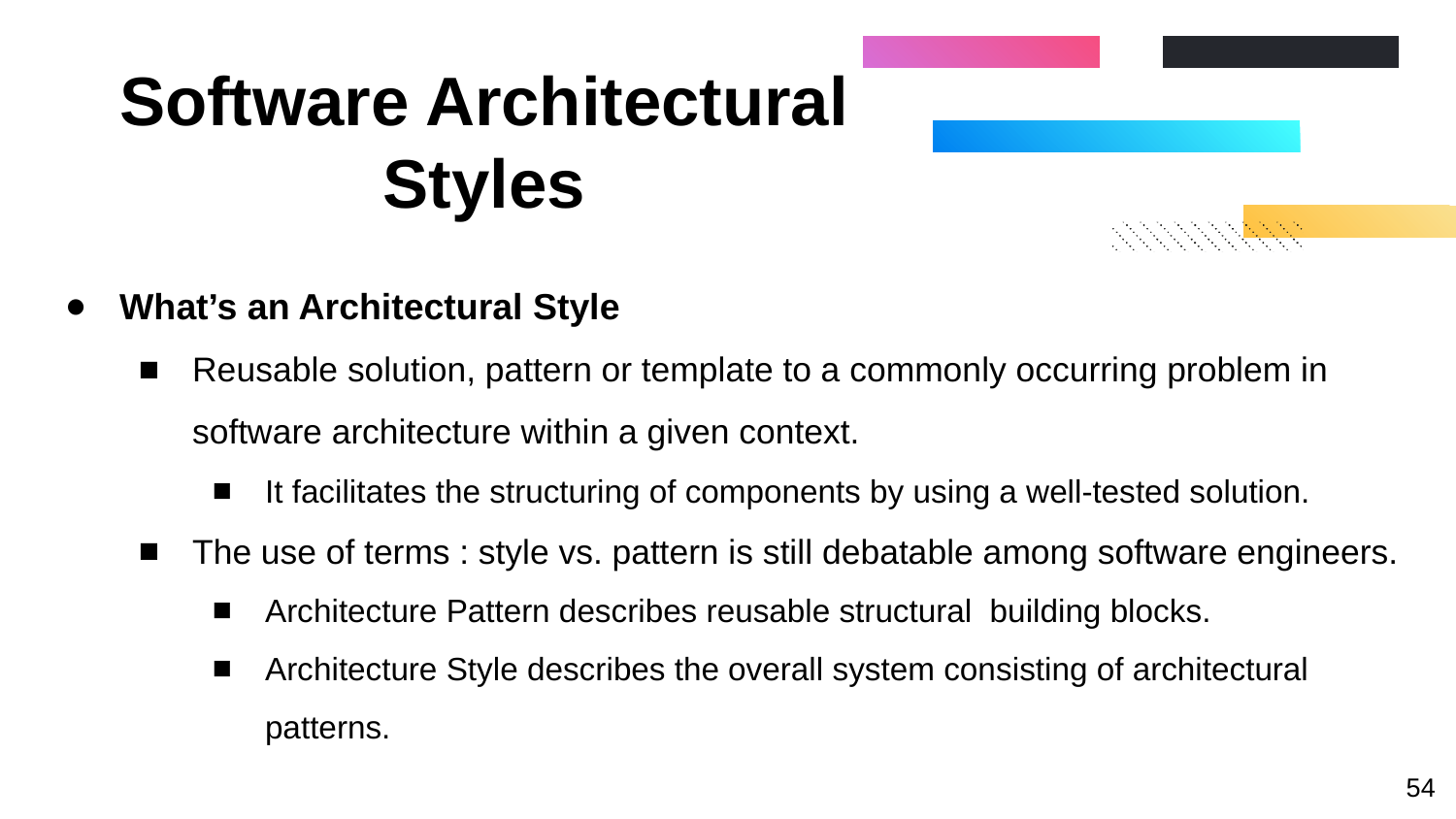

# Software Architectural Styles
What’s an Architectural Style
Reusable solution, pattern or template to a commonly occurring problem in software architecture within a given context.
It facilitates the structuring of components by using a well-tested solution.
The use of terms : style vs. pattern is still debatable among software engineers.
Architecture Pattern describes reusable structural  building blocks.
Architecture Style describes the overall system consisting of architectural patterns.
54